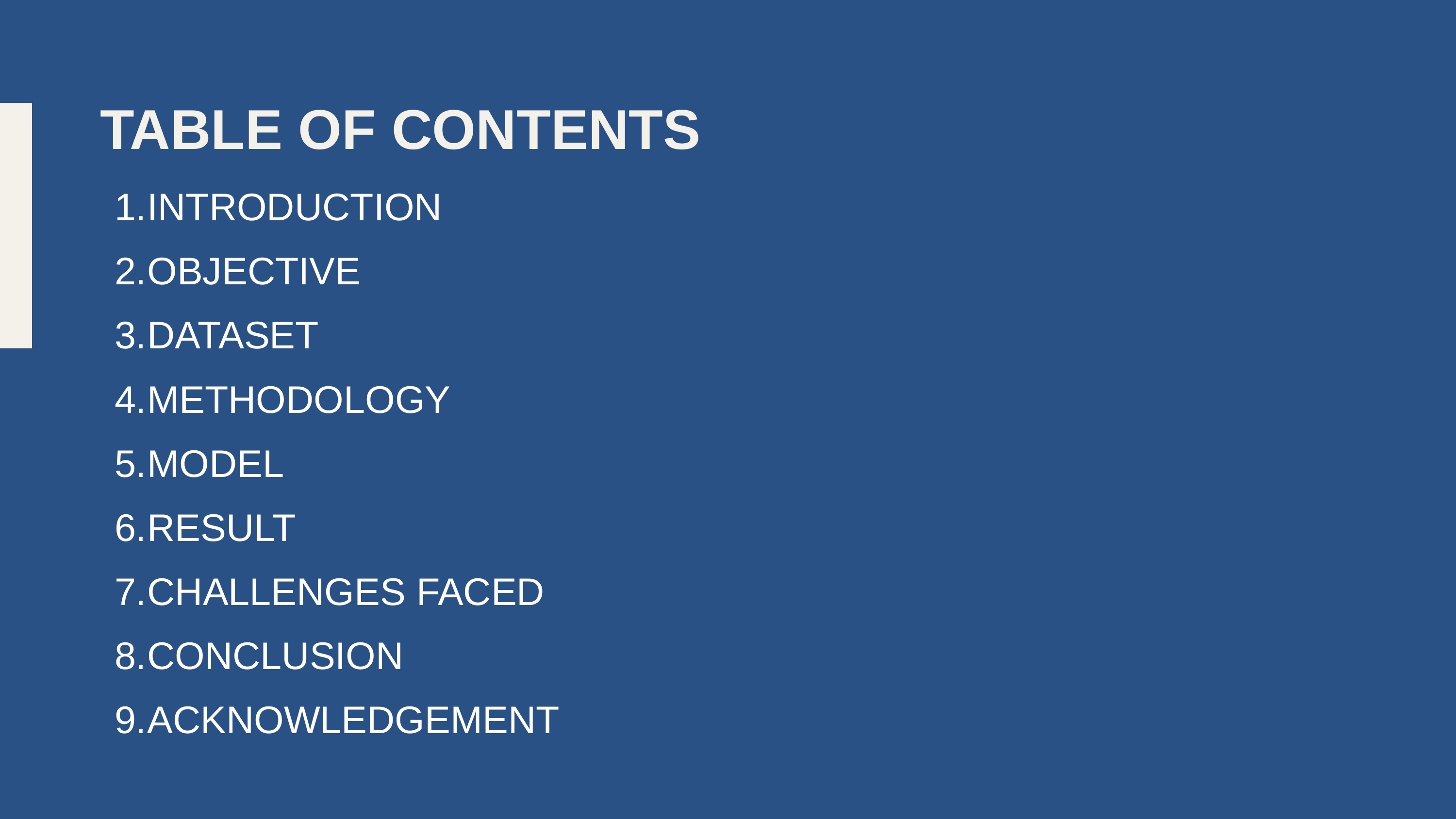

TABLE OF CONTENTS

INTRODUCTION
OBJECTIVE
DATASET
METHODOLOGY
MODEL
RESULT
CHALLENGES FACED
CONCLUSION
ACKNOWLEDGEMENT